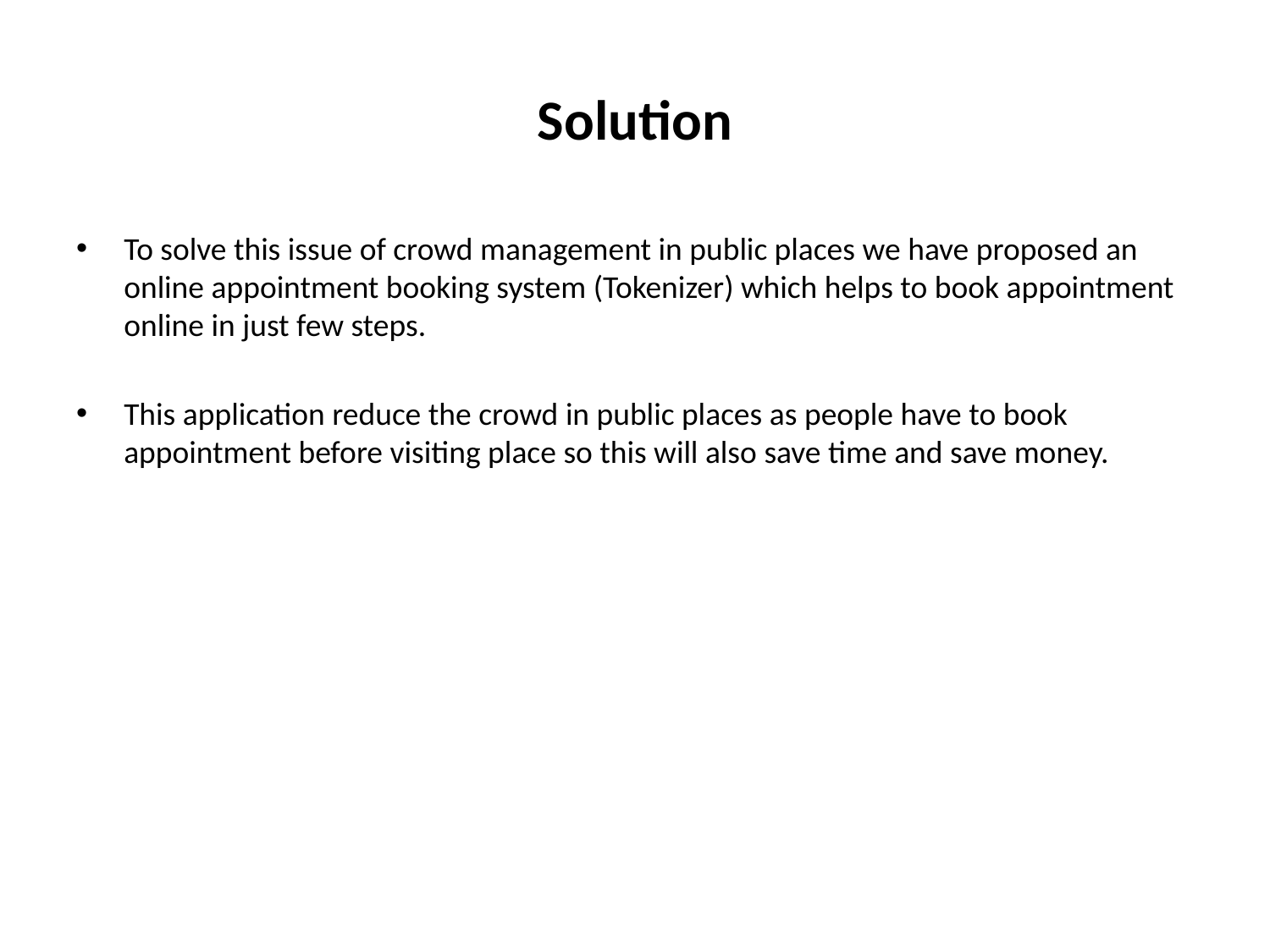

# Solution
To solve this issue of crowd management in public places we have proposed an online appointment booking system (Tokenizer) which helps to book appointment online in just few steps.

This application reduce the crowd in public places as people have to book appointment before visiting place so this will also save time and save money.